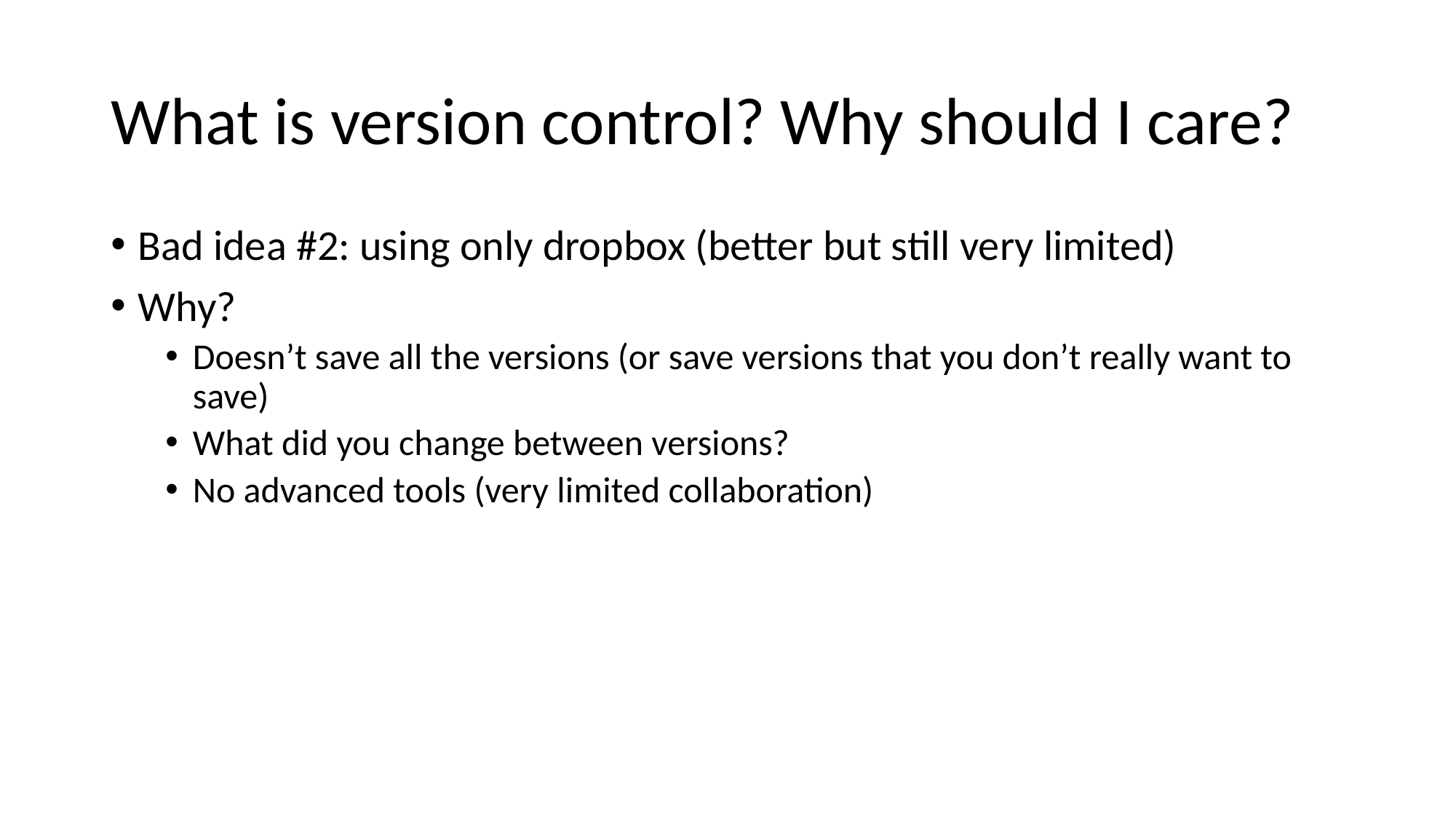

# What is version control? Why should I care?
Bad idea #2: using only dropbox (better but still very limited)
Why?
Doesn’t save all the versions (or save versions that you don’t really want to save)
What did you change between versions?
No advanced tools (very limited collaboration)